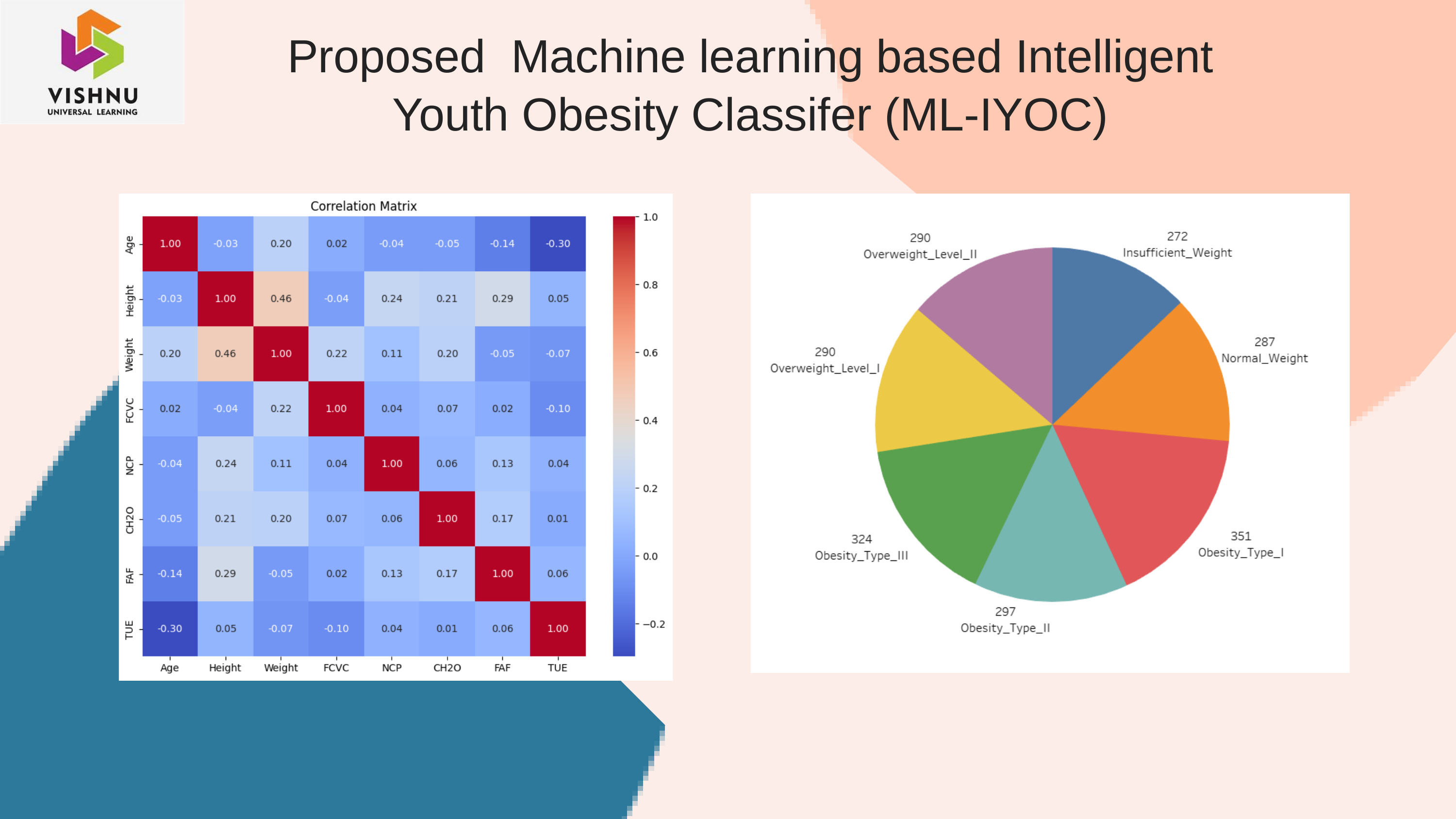

Proposed  Machine learning based Intelligent Youth Obesity Classifer (ML-IYOC)